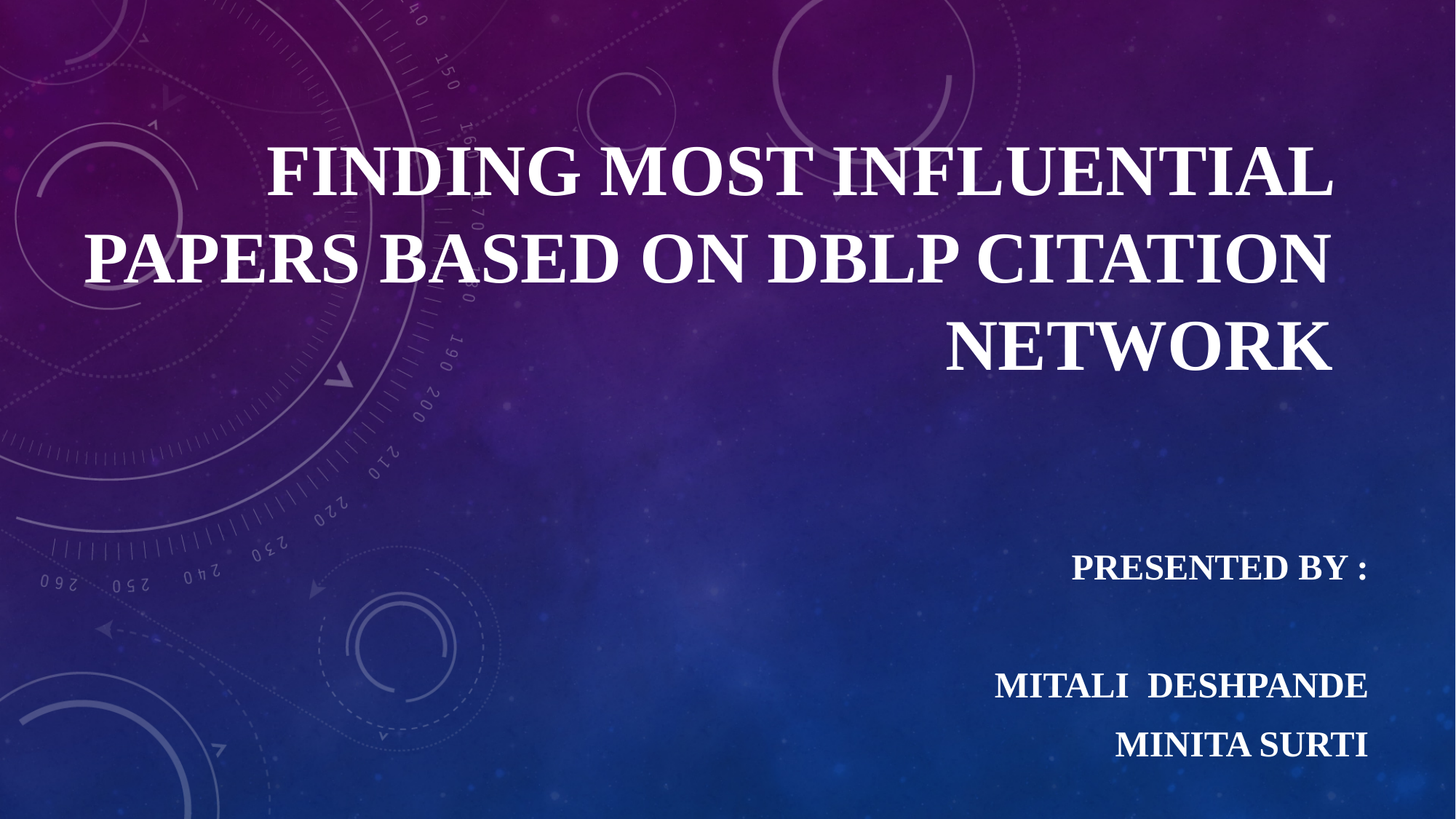

# FINDING MOST INFLUENTIAL PAPERS BASED ON DBLP CITATION NETWORK
PRESENTED BY :

		      MITALI  DESHPANDE
MINITA SURTI